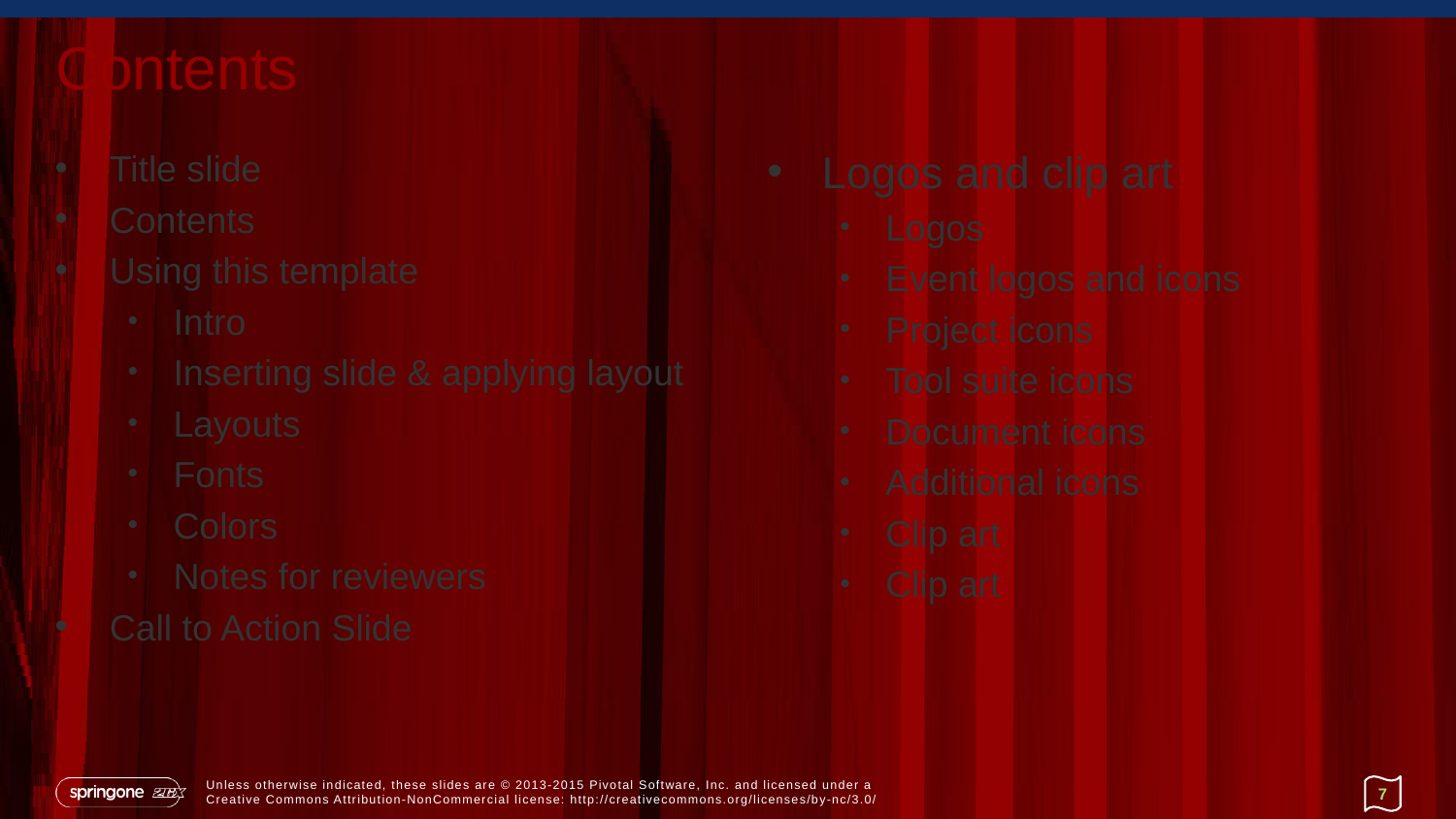

# Contents
Logos and clip art
Logos
Event logos and icons
Project icons
Tool suite icons
Document icons
Additional icons
Clip art
Clip art

Title slide
Contents
Using this template
Intro
Inserting slide & applying layout
Layouts
Fonts
Colors
Notes for reviewers
Call to Action Slide

7